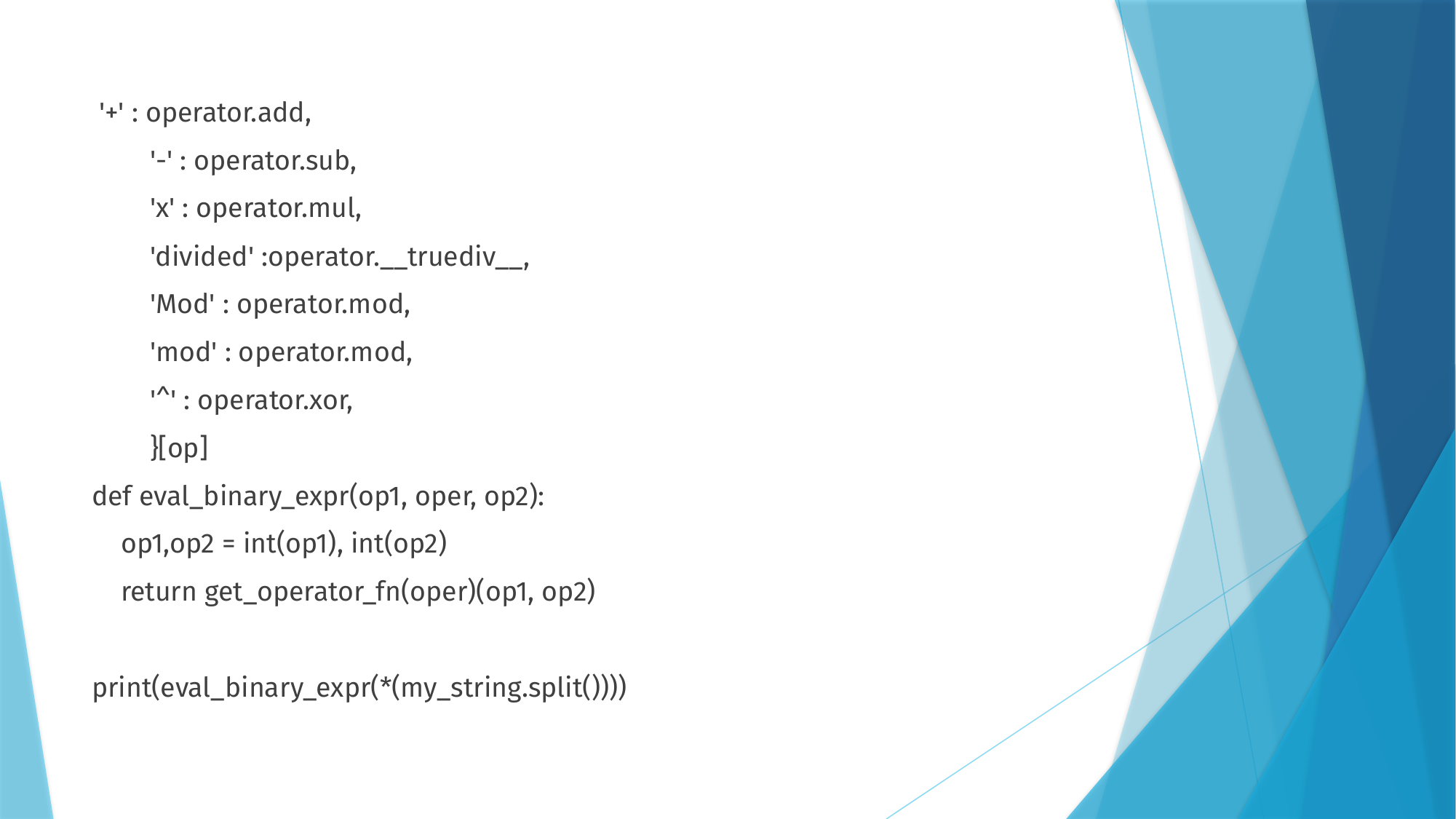

'+' : operator.add,
        '-' : operator.sub,
        'x' : operator.mul,
        'divided' :operator.__truediv__,
        'Mod' : operator.mod,
        'mod' : operator.mod,
        '^' : operator.xor,
        }[op]
def eval_binary_expr(op1, oper, op2):
    op1,op2 = int(op1), int(op2)
    return get_operator_fn(oper)(op1, op2)

print(eval_binary_expr(*(my_string.split())))